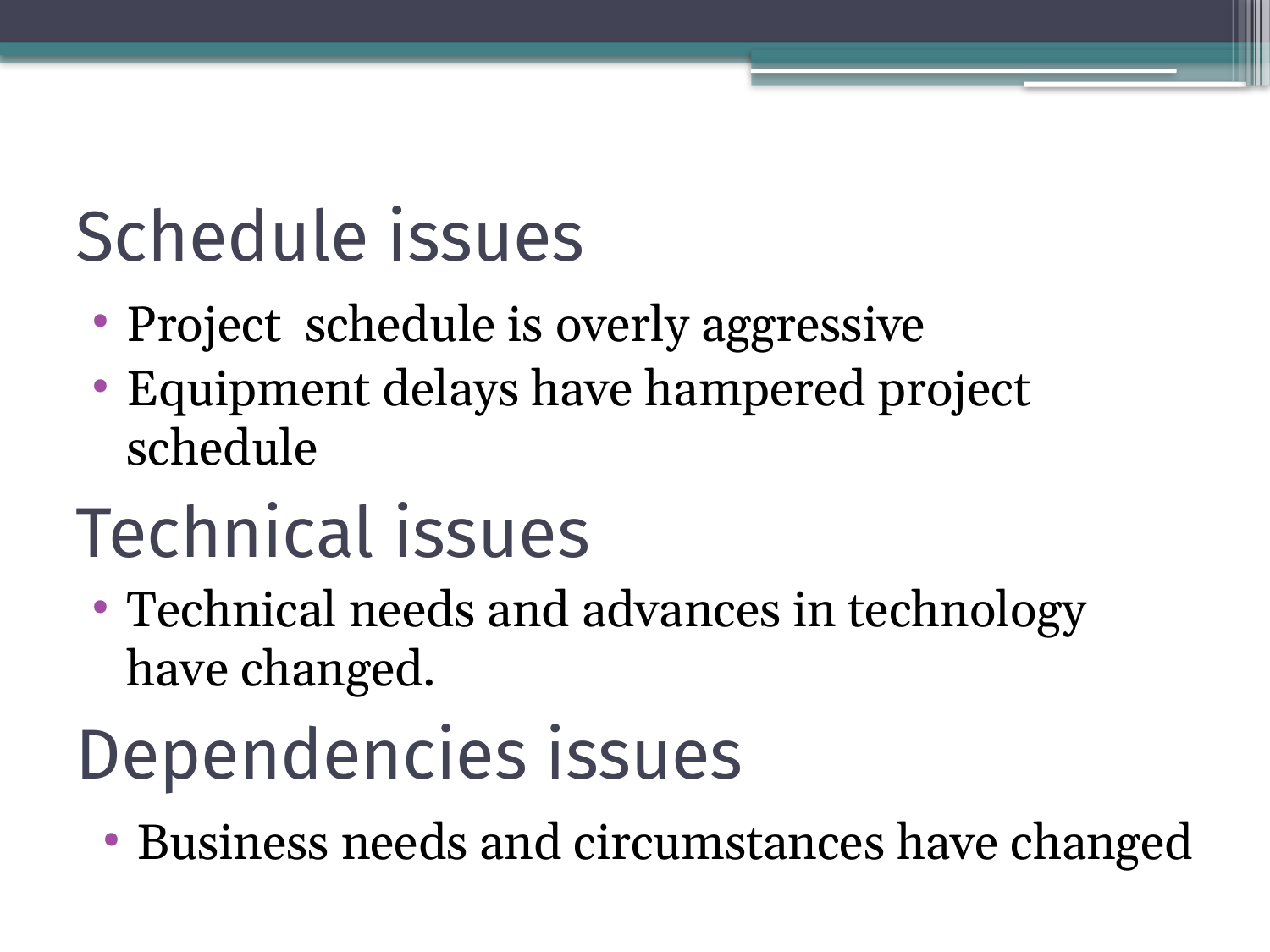

# Schedule issues
Project  schedule is overly aggressive
Equipment delays have hampered project schedule
Technical issues
Technical needs and advances in technology have changed.
Dependencies issues
Business needs and circumstances have changed